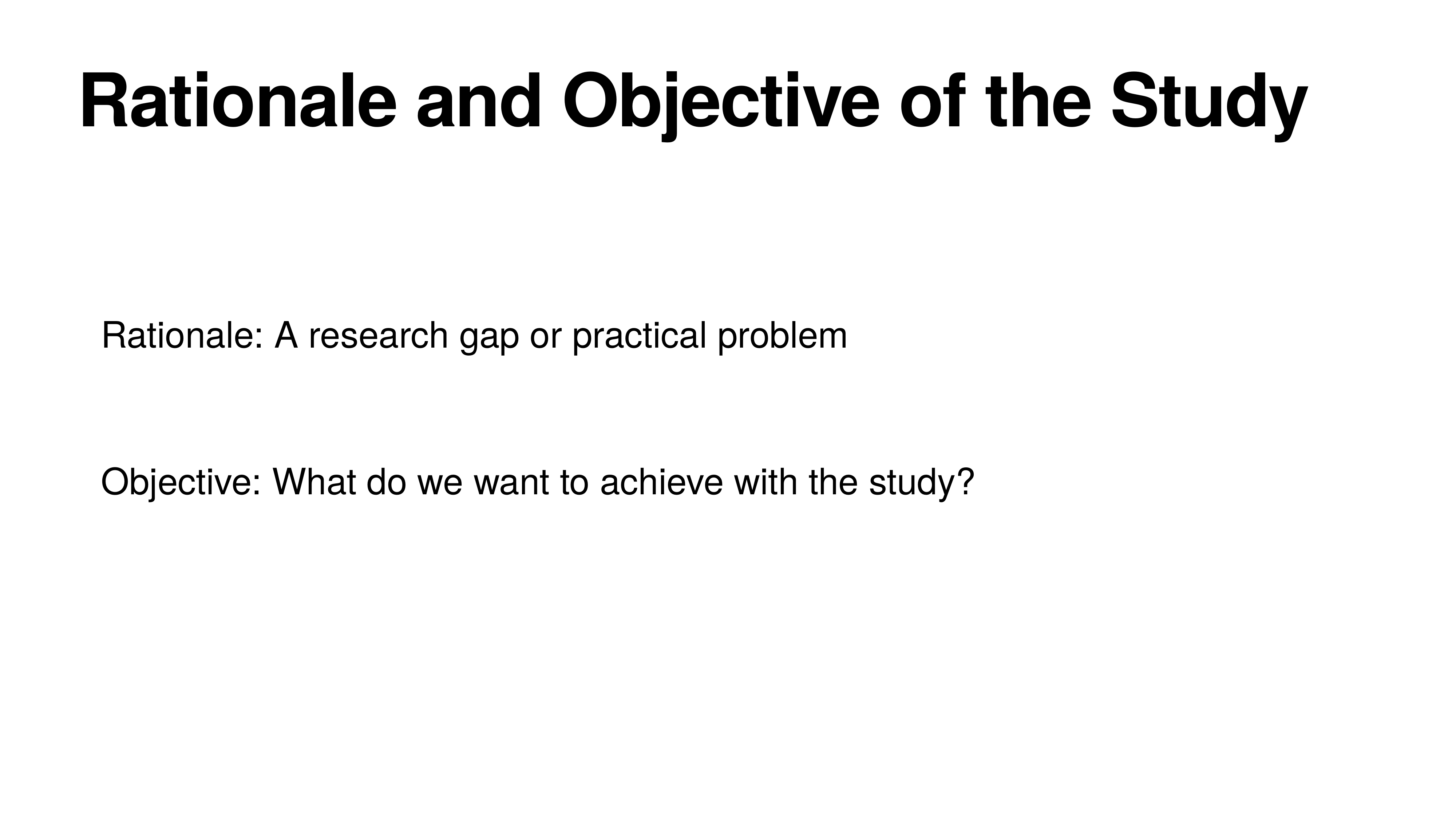

Rationale and Objective of the Study
Rationale: A research gap or practical problem

Objective: What do we want to achieve with the study?